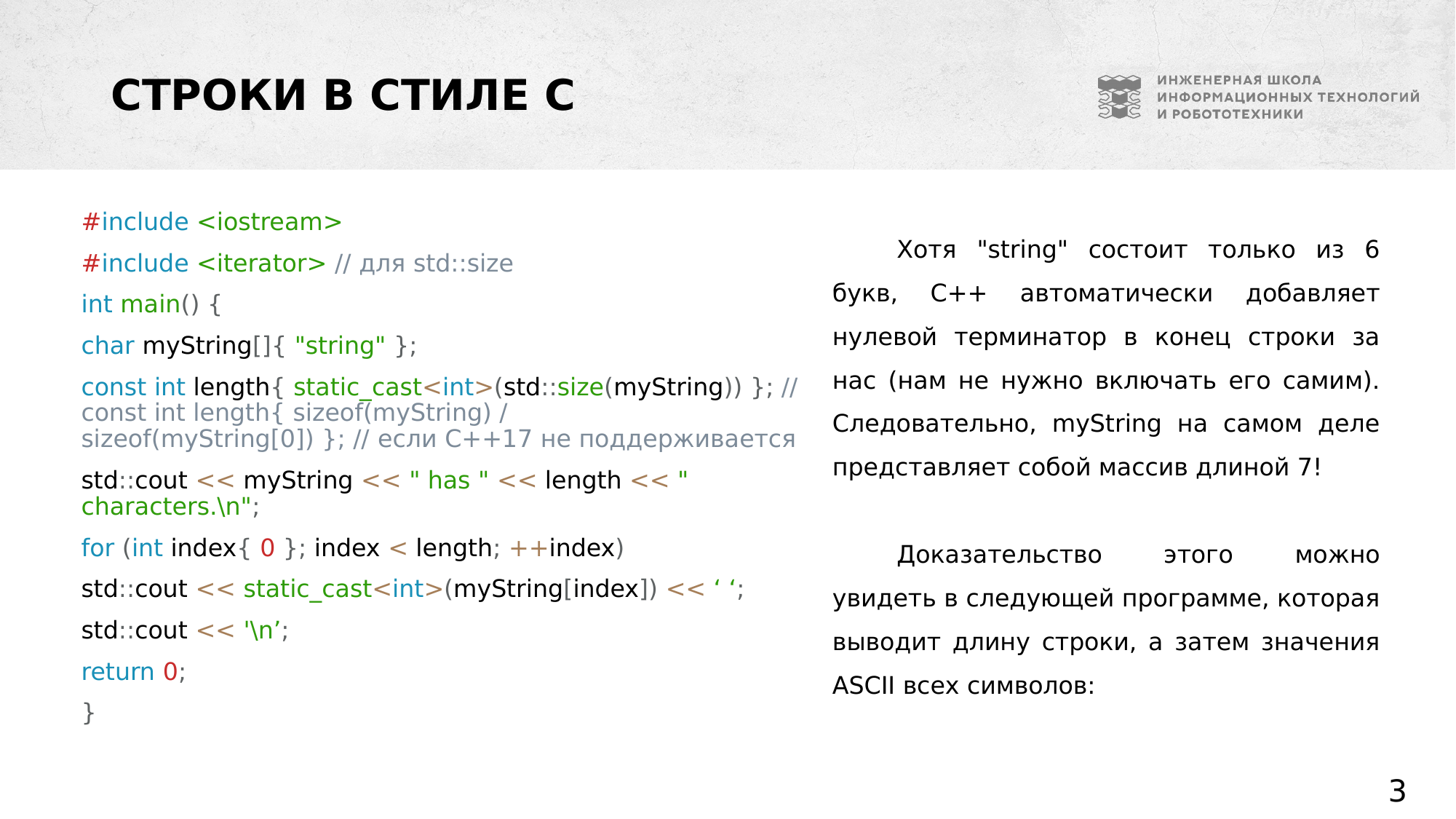

# Строки в стиле C
#include <iostream>
#include <iterator> // для std::size
int main() {
char myString[]{ "string" };
const int length{ static_cast<int>(std::size(myString)) }; // const int length{ sizeof(myString) / sizeof(myString[0]) }; // если C++17 не поддерживается
std::cout << myString << " has " << length << " characters.\n";
for (int index{ 0 }; index < length; ++index)
std::cout << static_cast<int>(myString[index]) << ‘ ‘;
std::cout << '\n’;
return 0;
}
Хотя "string" состоит только из 6 букв, C++ автоматически добавляет нулевой терминатор в конец строки за нас (нам не нужно включать его самим). Следовательно, myString на самом деле представляет собой массив длиной 7!

Доказательство этого можно увидеть в следующей программе, которая выводит длину строки, а затем значения ASCII всех символов:
3